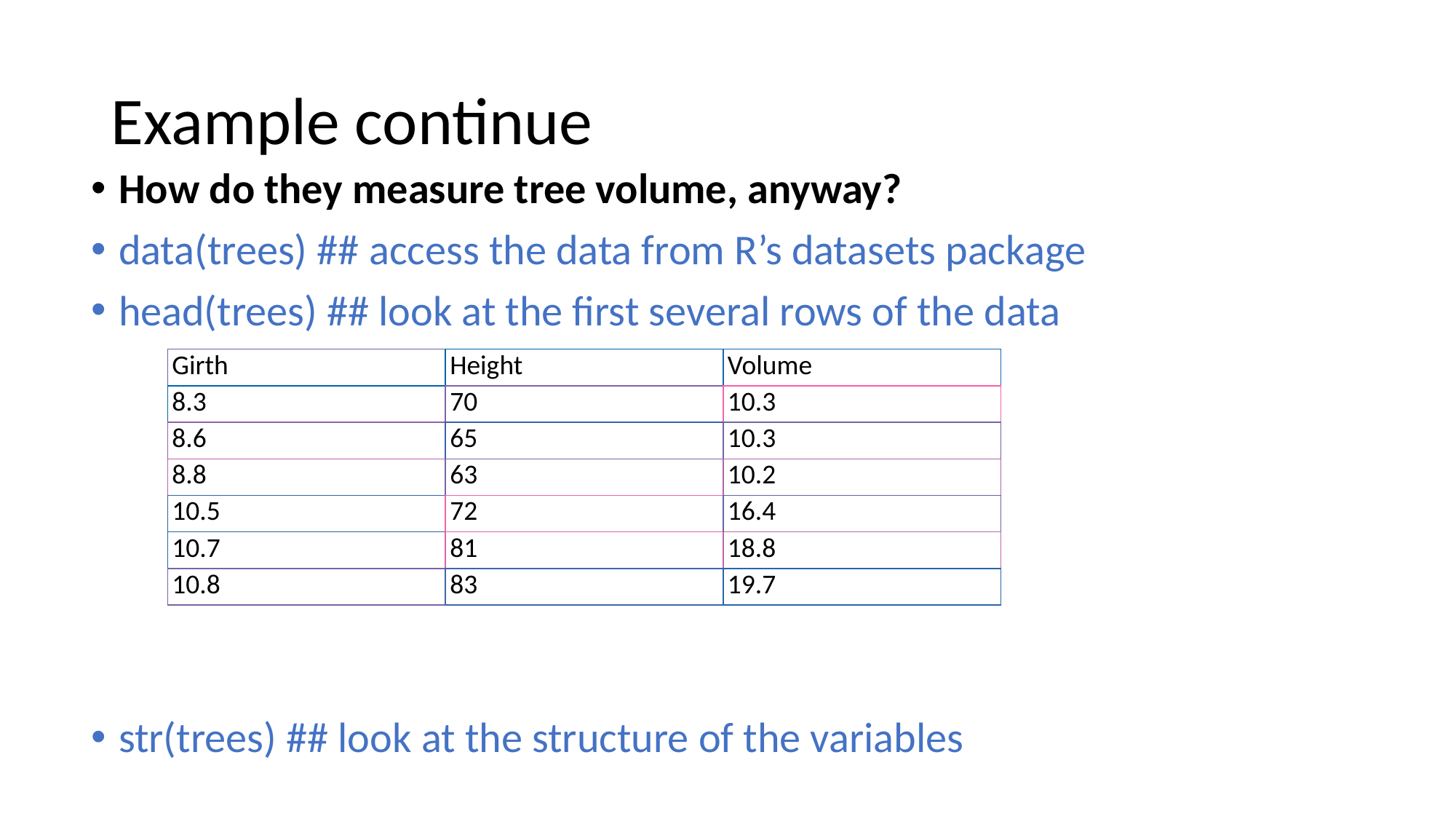

# Example continue
How do they measure tree volume, anyway?
data(trees) ## access the data from R’s datasets package
head(trees) ## look at the first several rows of the data

str(trees) ## look at the structure of the variables

| Girth | Height | Volume |
| --- | --- | --- |
| 8.3 | 70 | 10.3 |
| 8.6 | 65 | 10.3 |
| 8.8 | 63 | 10.2 |
| 10.5 | 72 | 16.4 |
| 10.7 | 81 | 18.8 |
| 10.8 | 83 | 19.7 |